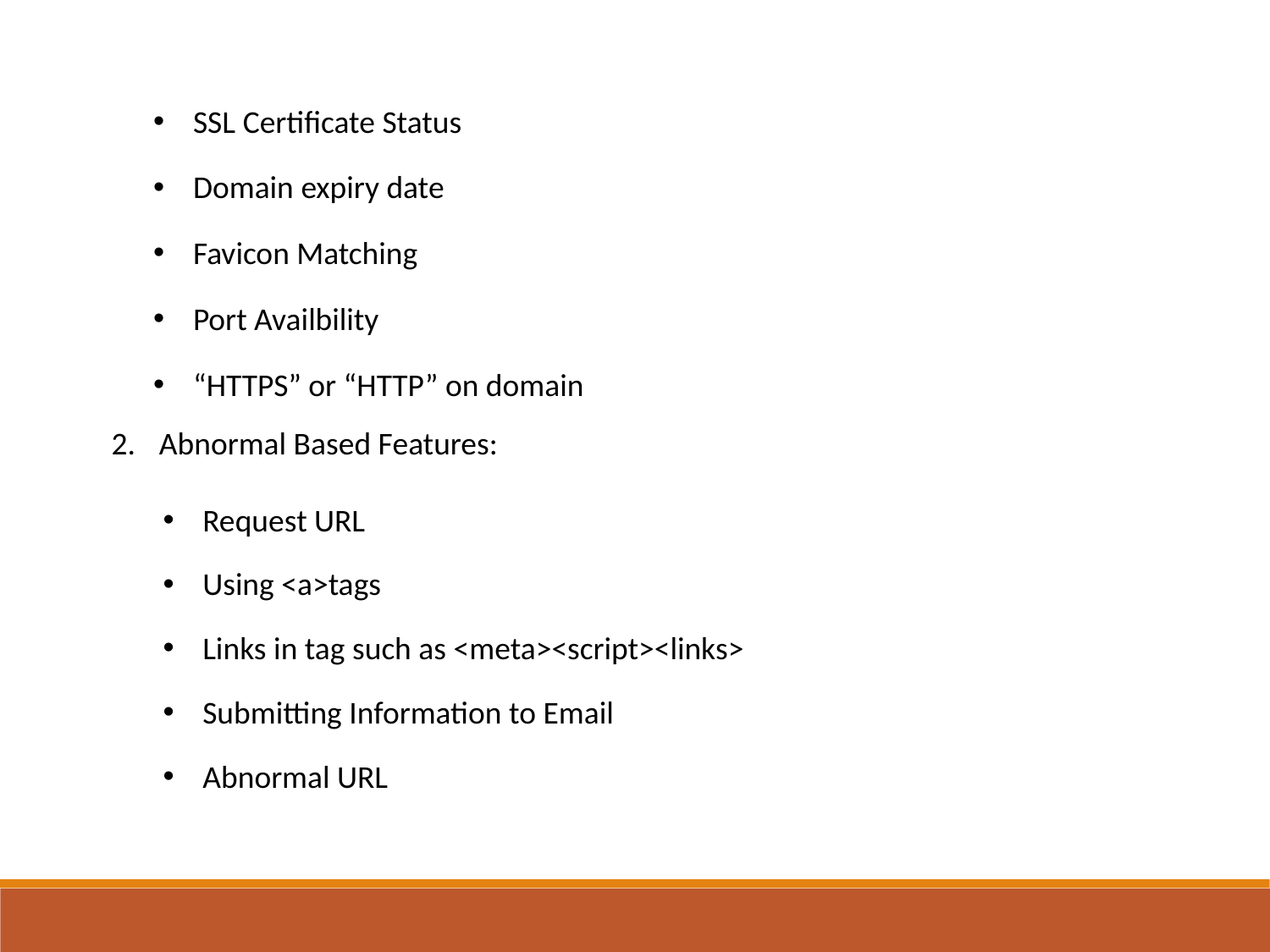

SSL Certificate Status
Domain expiry date
Favicon Matching
Port Availbility
“HTTPS” or “HTTP” on domain
Abnormal Based Features:
Request URL
Using <a>tags
Links in tag such as <meta><script><links>
Submitting Information to Email
Abnormal URL